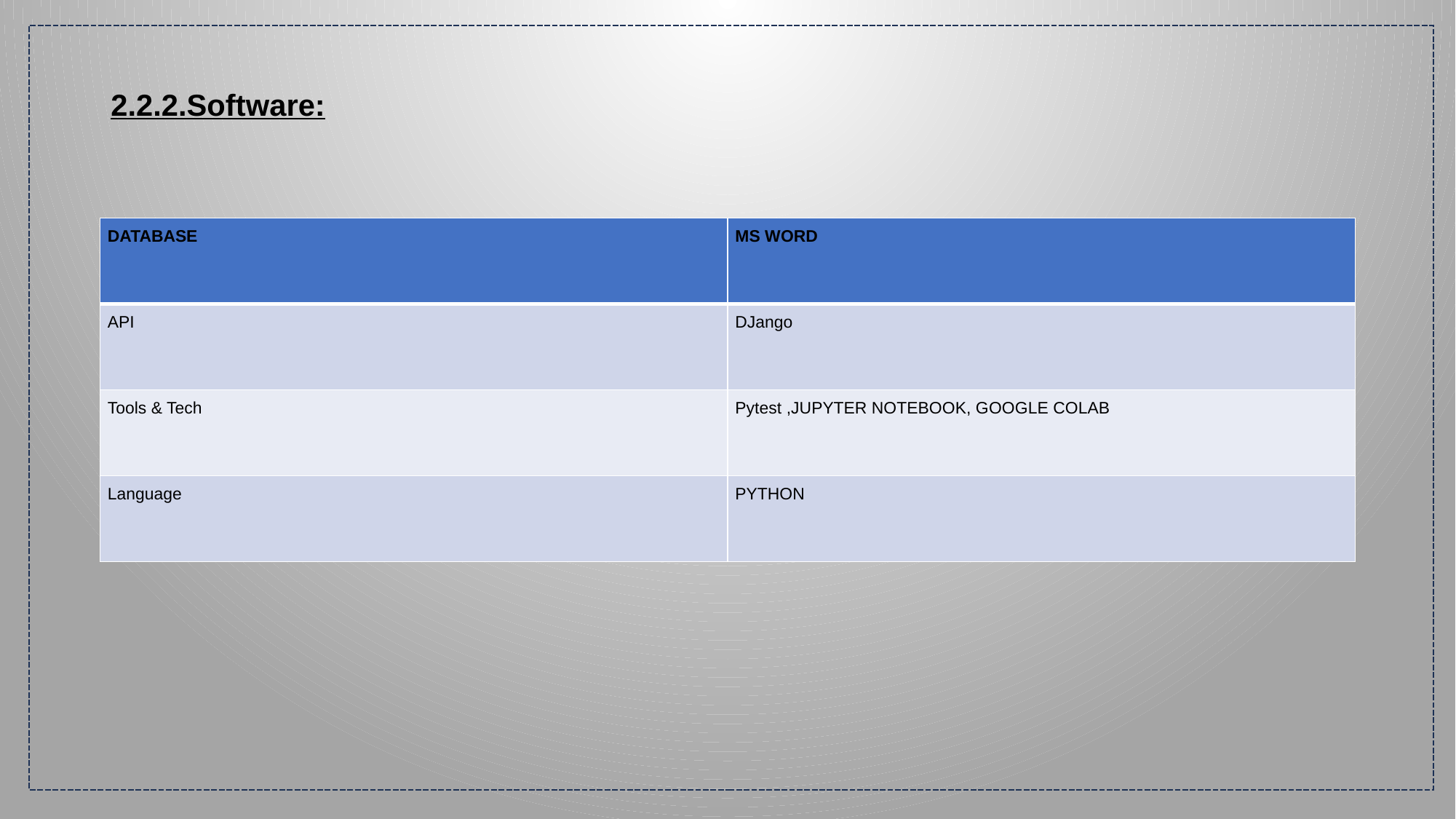

# 2.2.2.Software:
| DATABASE | MS WORD |
| --- | --- |
| API | DJango |
| Tools & Tech | Pytest ,JUPYTER NOTEBOOK, GOOGLE COLAB |
| Language | PYTHON |